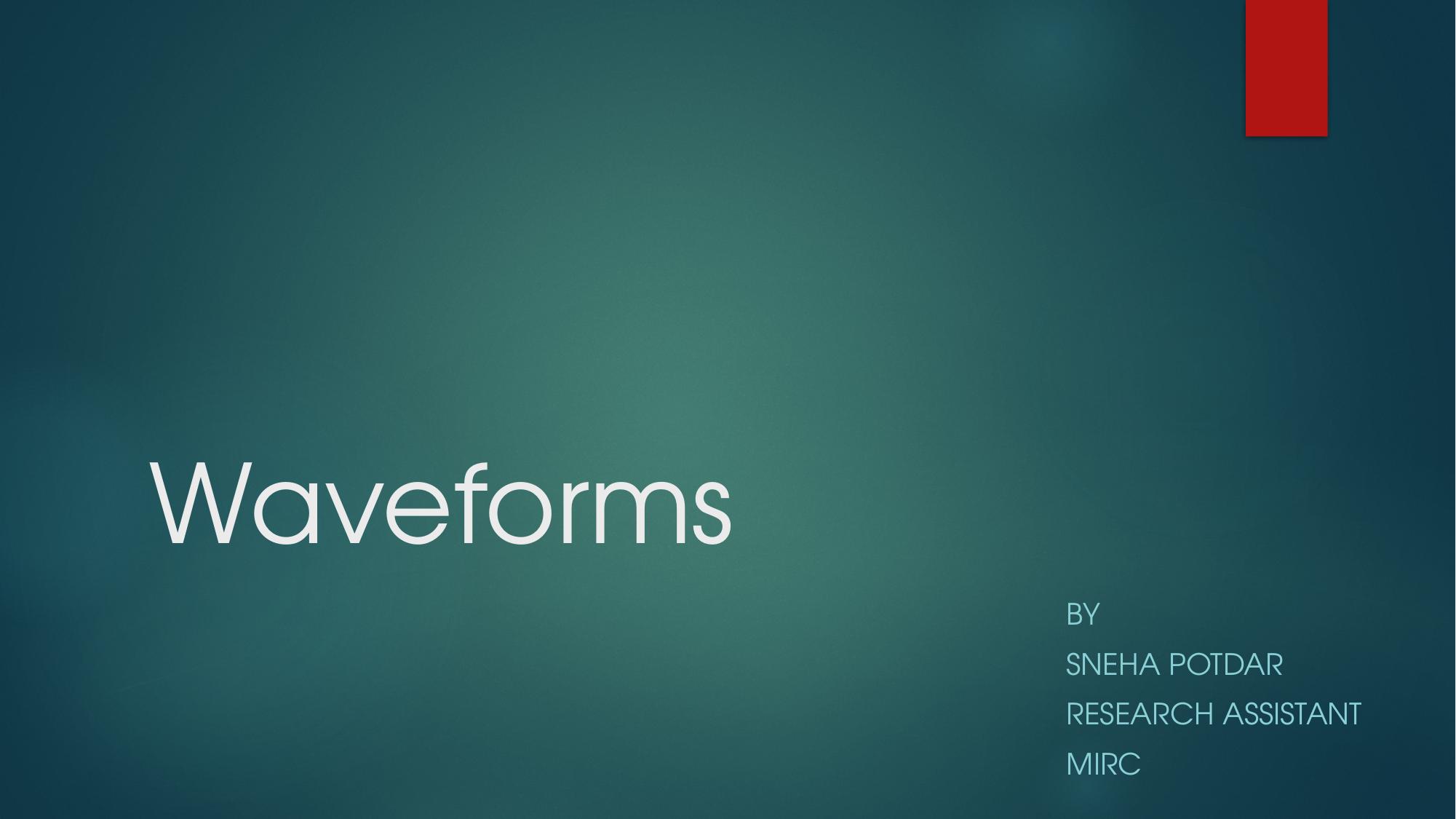

# Waveforms
By
Sneha Potdar
Research Assistant
MIRC